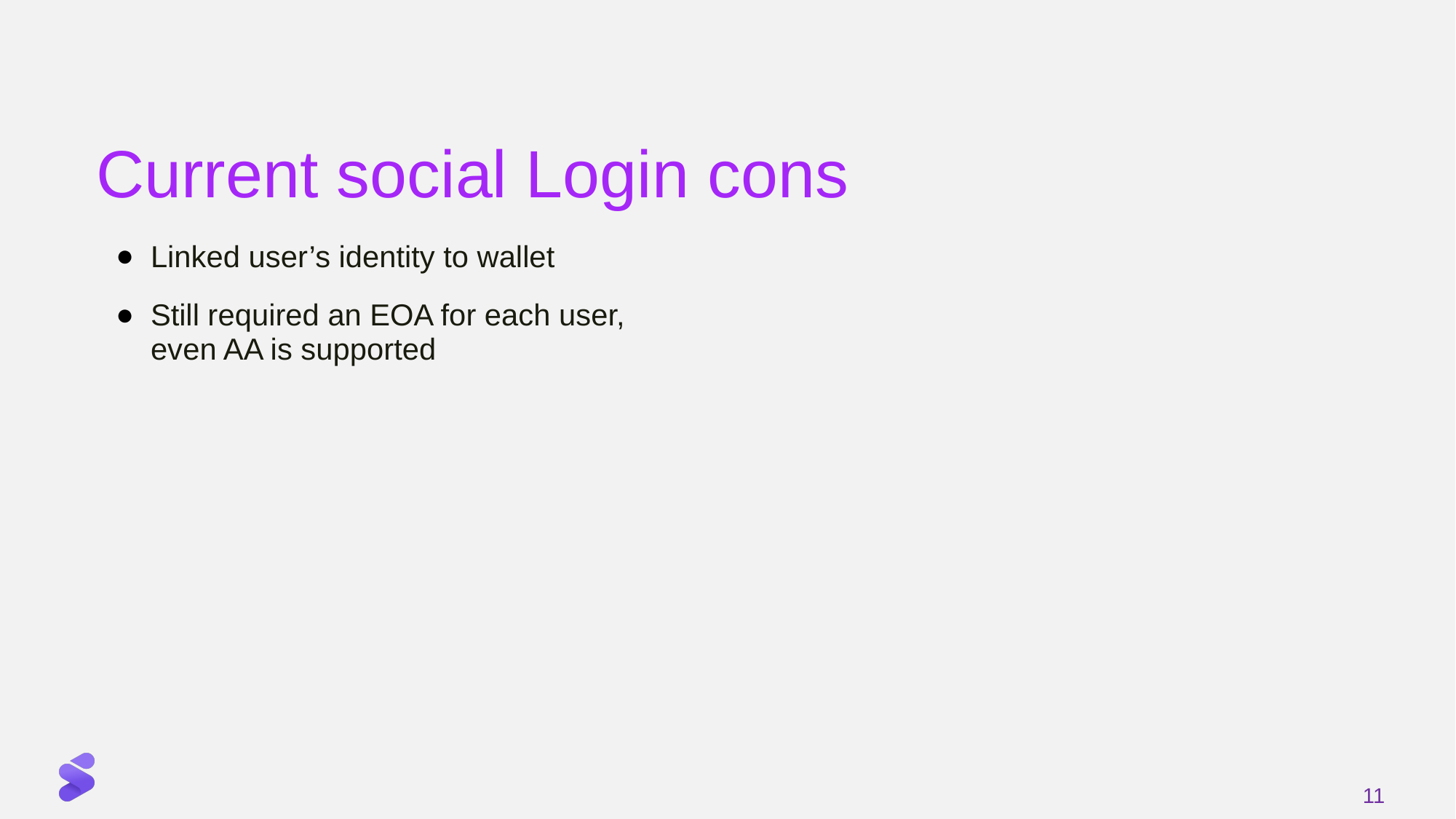

Current social Login cons
Linked user’s identity to wallet
Still required an EOA for each user, even AA is supported

11